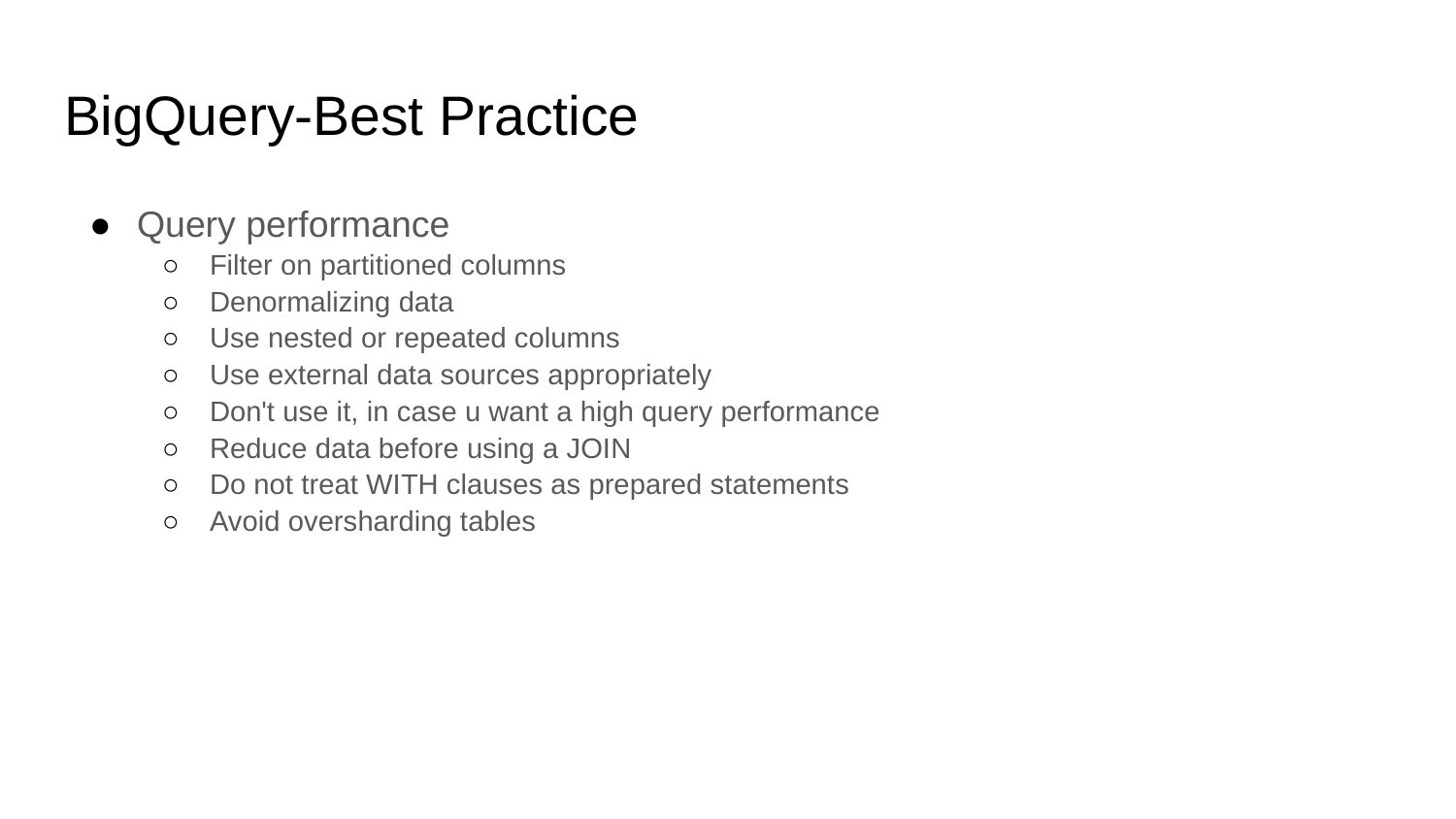

# BigQuery-Best Practice
Query performance
Filter on partitioned columns
Denormalizing data
Use nested or repeated columns
Use external data sources appropriately
Don't use it, in case u want a high query performance
Reduce data before using a JOIN
Do not treat WITH clauses as prepared statements
Avoid oversharding tables